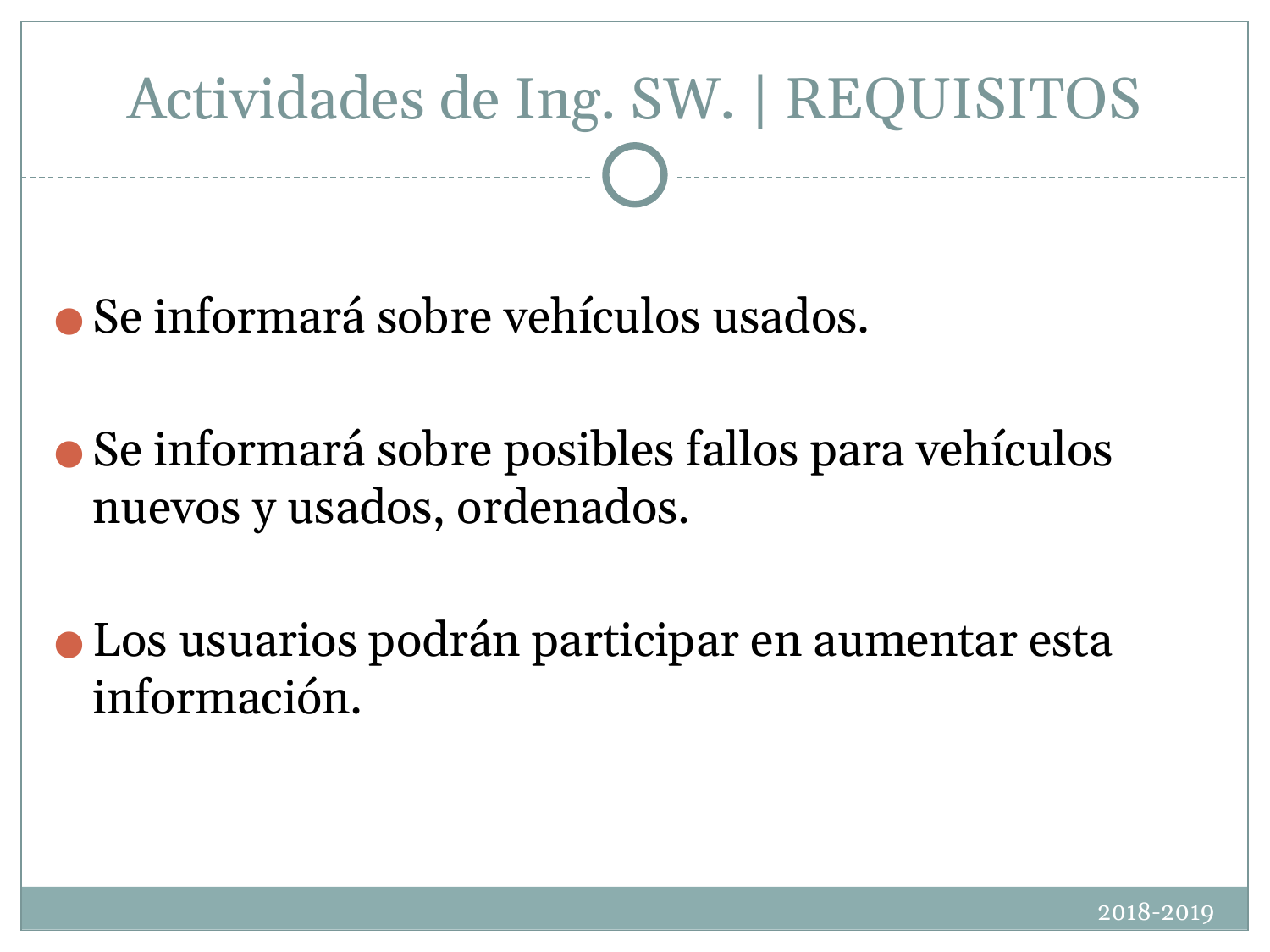

# Actividades de Ing. SW. | REQUISITOS

Se informará sobre vehículos usados.

Se informará sobre posibles fallos para vehículos nuevos y usados, ordenados.

Los usuarios podrán participar en aumentar esta información.
2018-2019